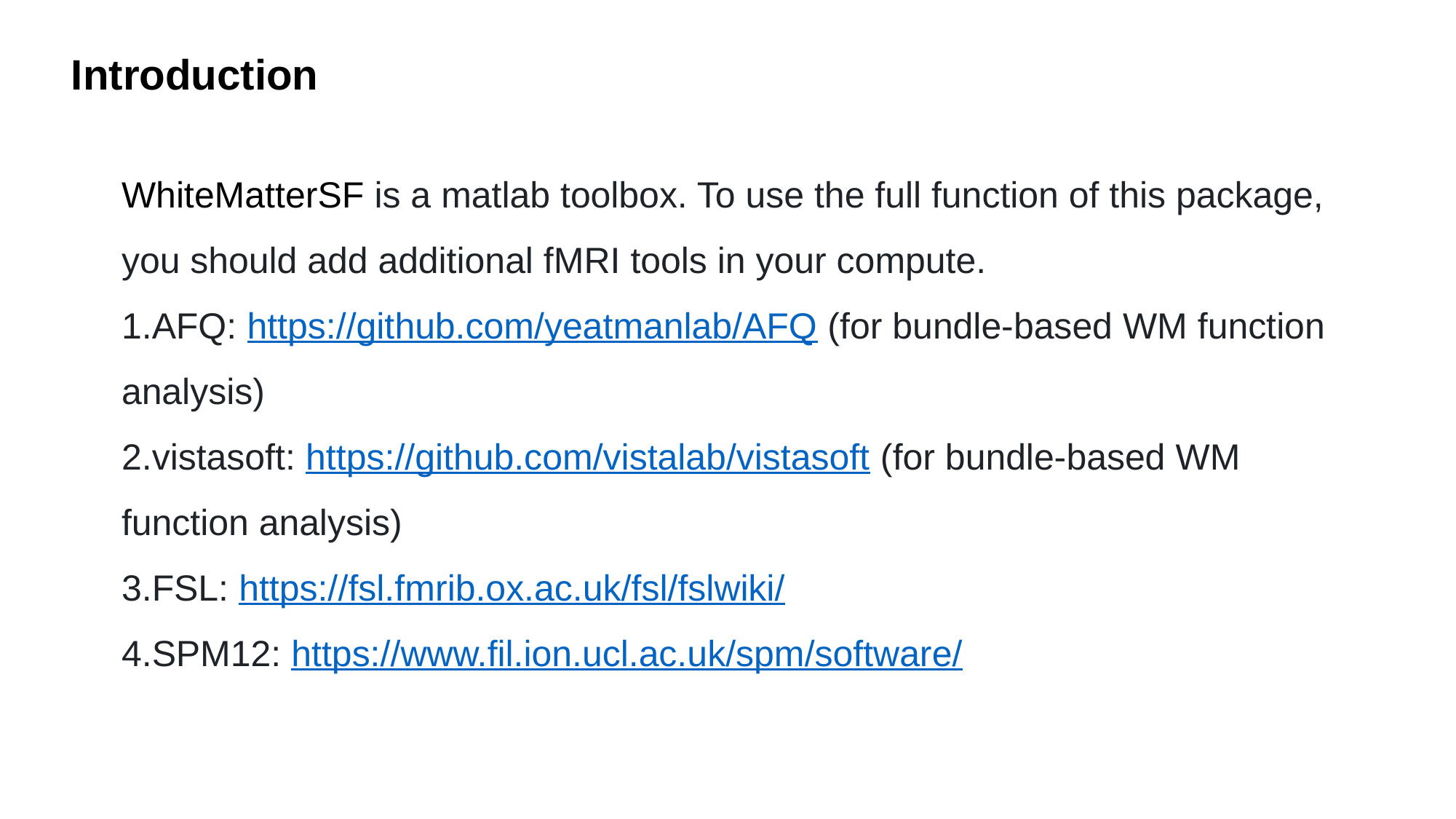

Introduction
WhiteMatterSF is a matlab toolbox. To use the full function of this package, you should add additional fMRI tools in your compute.
AFQ: https://github.com/yeatmanlab/AFQ (for bundle-based WM function analysis)
vistasoft: https://github.com/vistalab/vistasoft (for bundle-based WM function analysis)
FSL: https://fsl.fmrib.ox.ac.uk/fsl/fslwiki/
SPM12: https://www.fil.ion.ucl.ac.uk/spm/software/